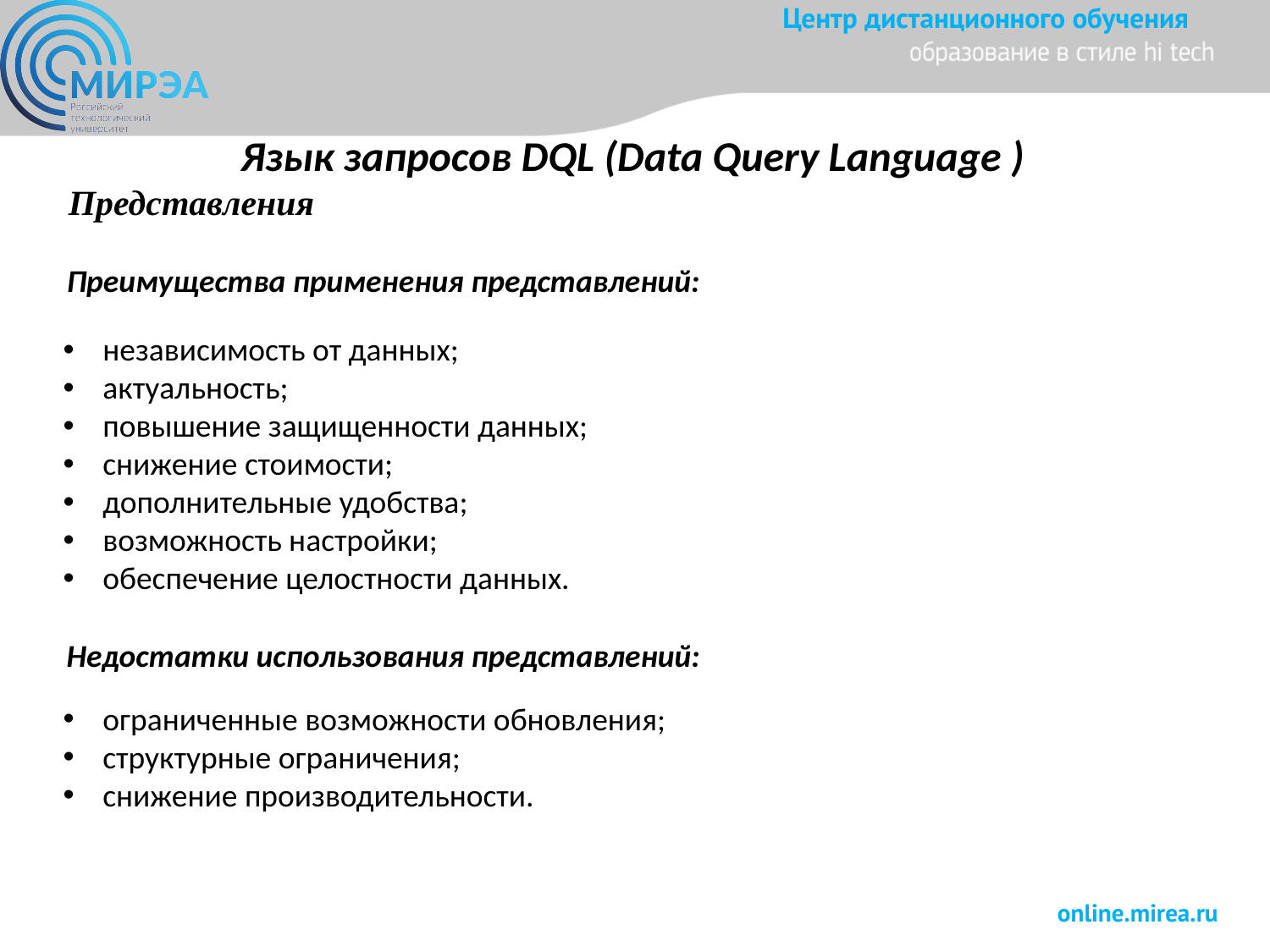

# Язык запросов DQL (Data Query Language )
Представления
Преимущества применения представлений:
независимость от данных;
актуальность;
повышение защищенности данных;
снижение стоимости;
дополнительные удобства;
возможность настройки;
обеспечение целостности данных.
Недостатки использования представлений:
ограниченные возможности обновления;
структурные ограничения;
снижение производительности.